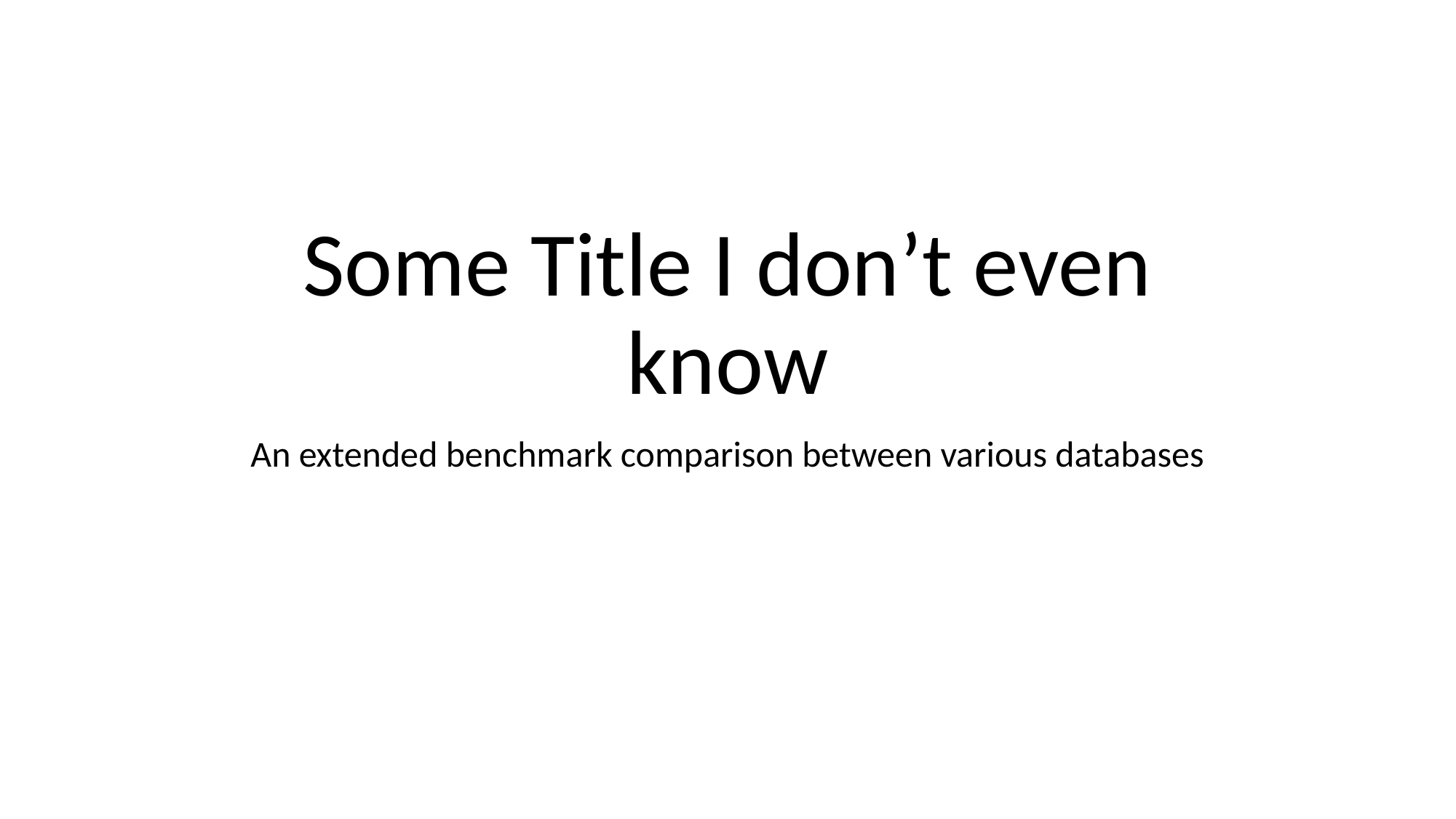

# Some Title I don’t even know
An extended benchmark comparison between various databases